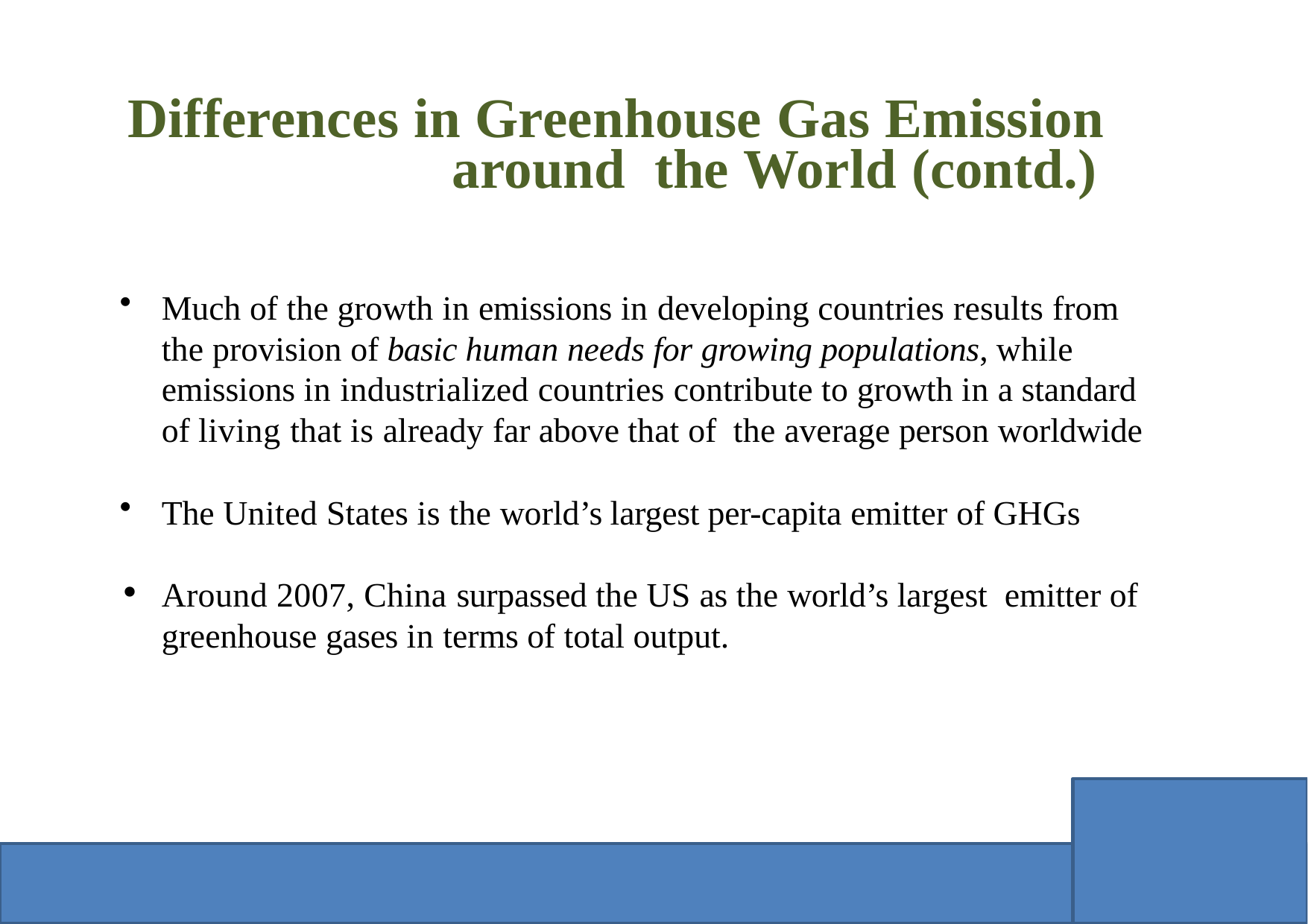

# Differences in Greenhouse Gas Emission around  the World (contd.)
Much of the growth in emissions in developing countries results from the provision of basic human needs for growing populations, while emissions in industrialized countries contribute to growth in a standard of living that is already far above that of  the average person worldwide

The United States is the world’s largest per-capita emitter of GHGs

Around 2007, China surpassed the US as the world’s largest  emitter of greenhouse gases in terms of total output.

16-September-2009   M Subramanian